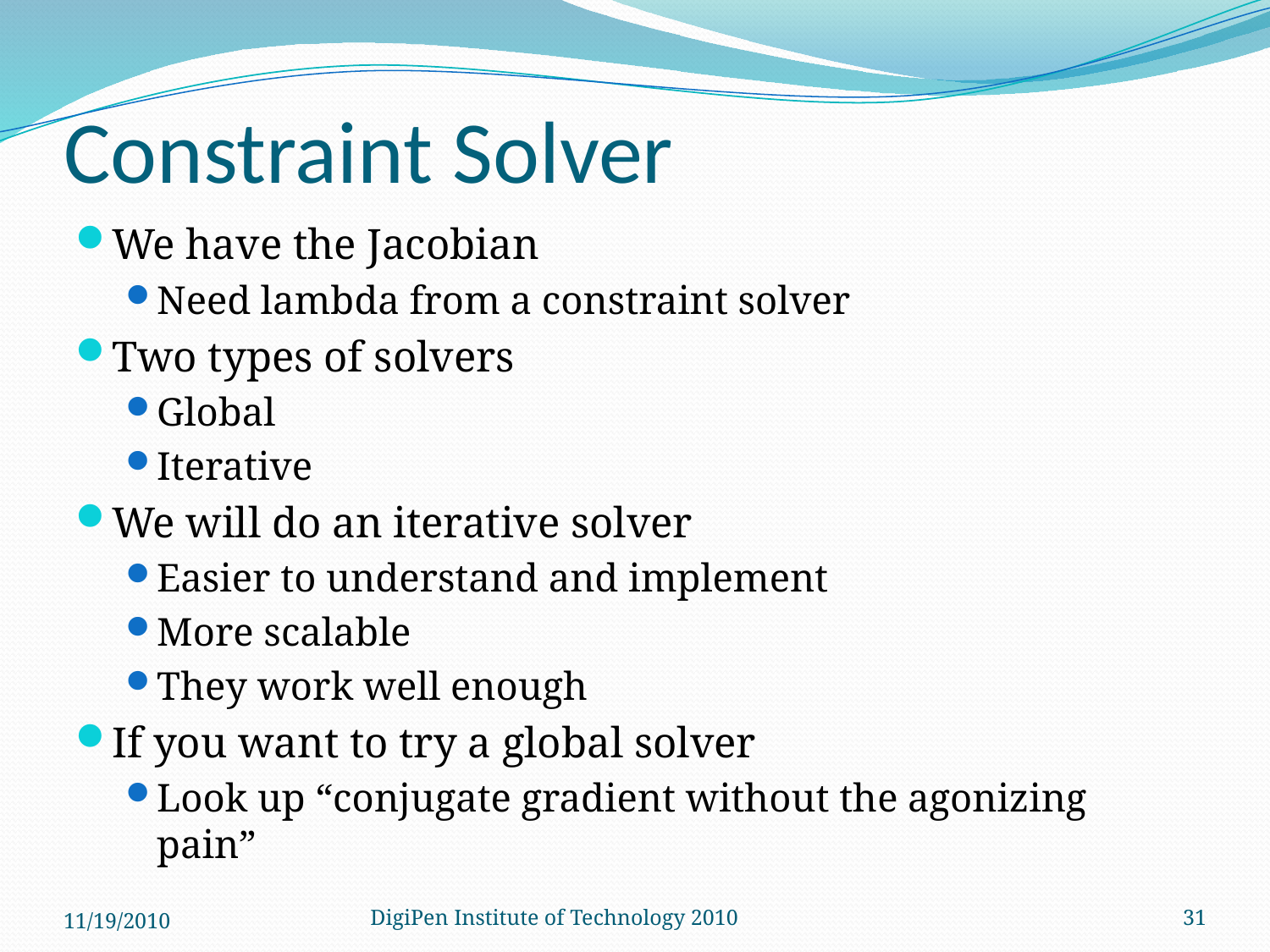

# Constraint Solver
We have the Jacobian
Need lambda from a constraint solver
Two types of solvers
Global
Iterative
We will do an iterative solver
Easier to understand and implement
More scalable
They work well enough
If you want to try a global solver
Look up “conjugate gradient without the agonizing pain”
11/19/2010
DigiPen Institute of Technology 2010
31